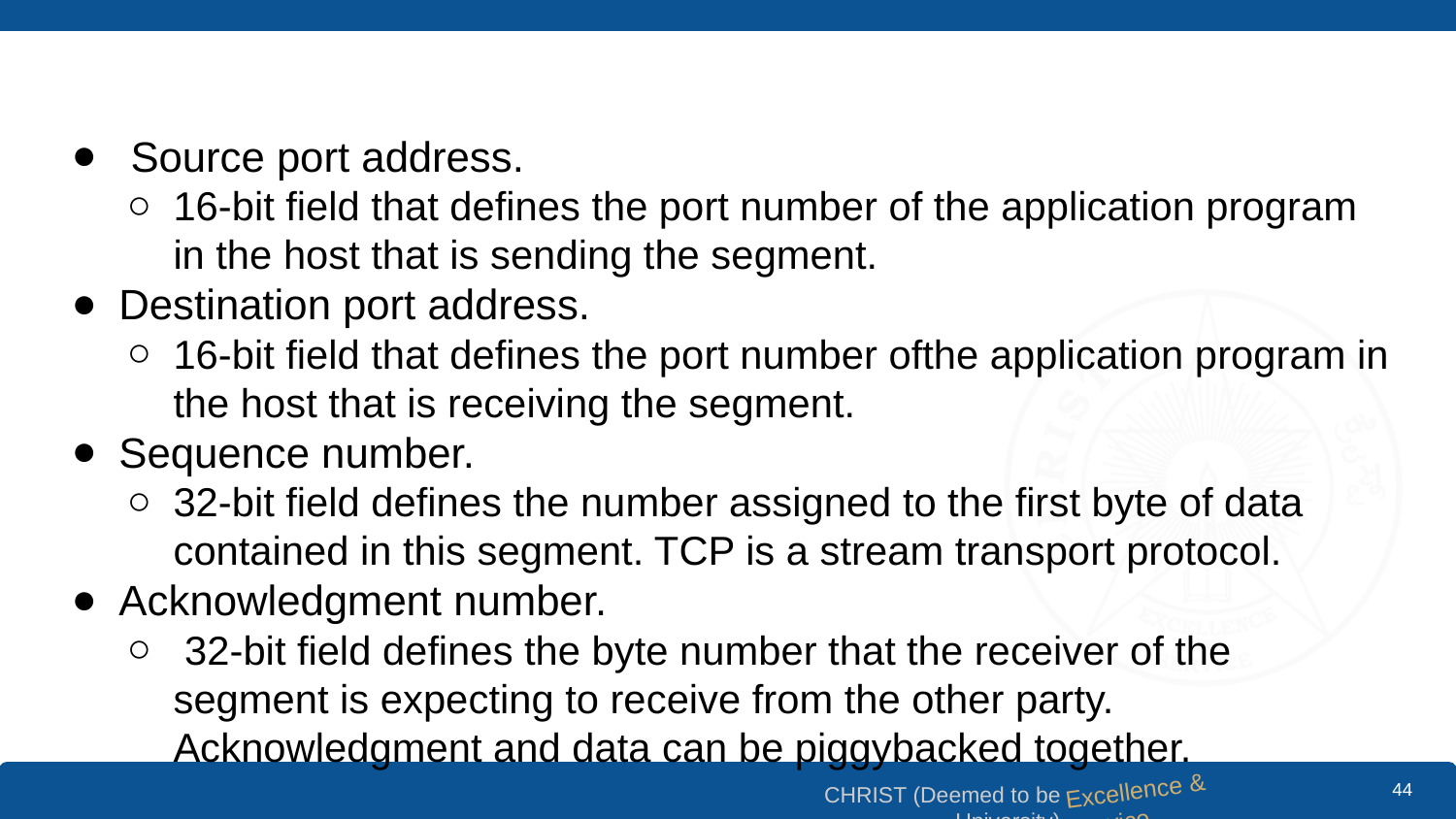

#
 Source port address.
16-bit field that defines the port number of the application program in the host that is sending the segment.
Destination port address.
16-bit field that defines the port number ofthe application program in the host that is receiving the segment.
Sequence number.
32-bit field defines the number assigned to the first byte of data contained in this segment. TCP is a stream transport protocol.
Acknowledgment number.
 32-bit field defines the byte number that the receiver of the segment is expecting to receive from the other party. Acknowledgment and data can be piggybacked together.
44